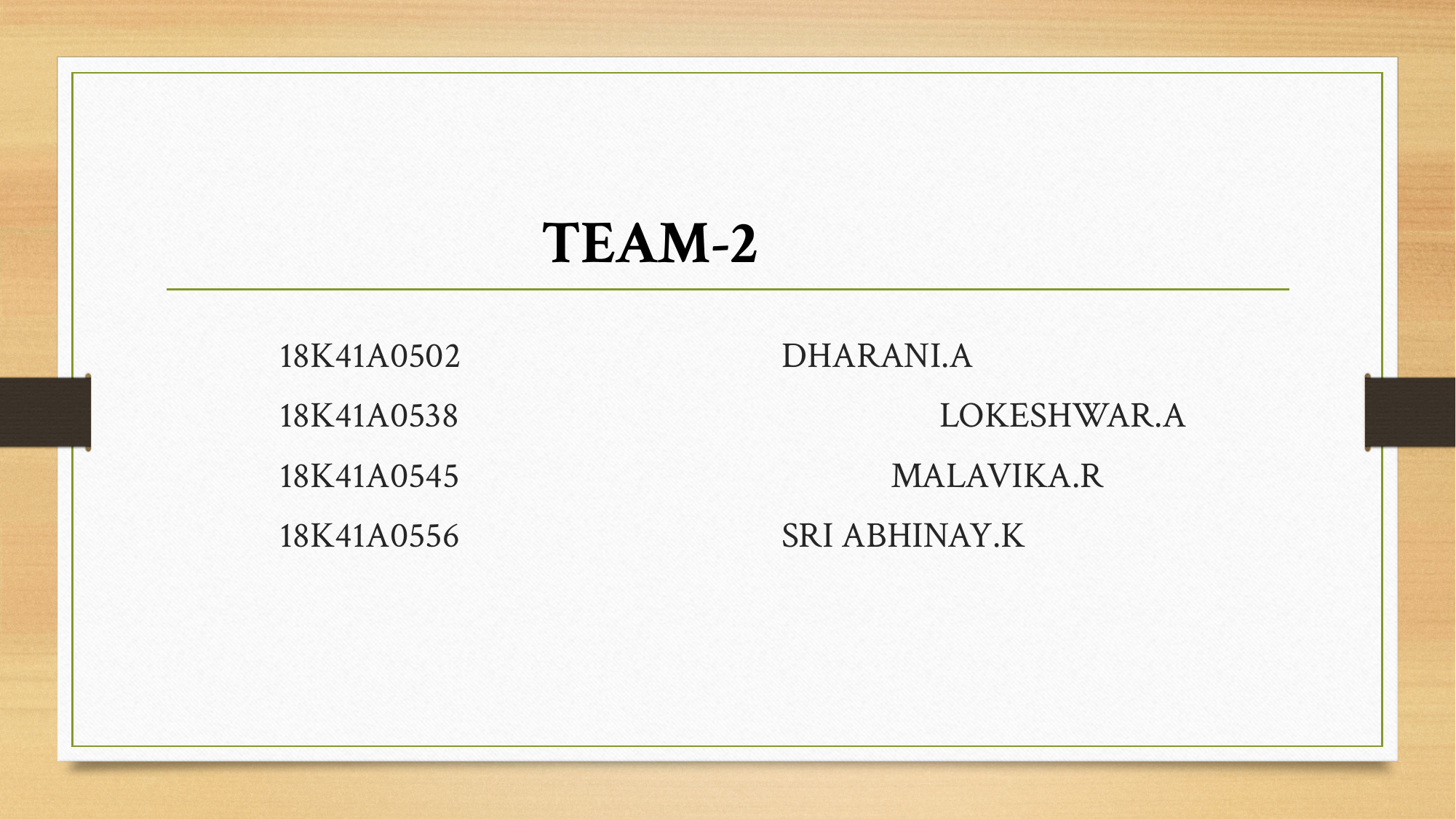

TEAM-2
     18K41A0502                    	             DHARANI.A
     18K41A0538			                   LOKESHWAR.A
     18K41A0545		        	             MALAVIKA.R
     18K41A0556                    	             SRI ABHINAY.K